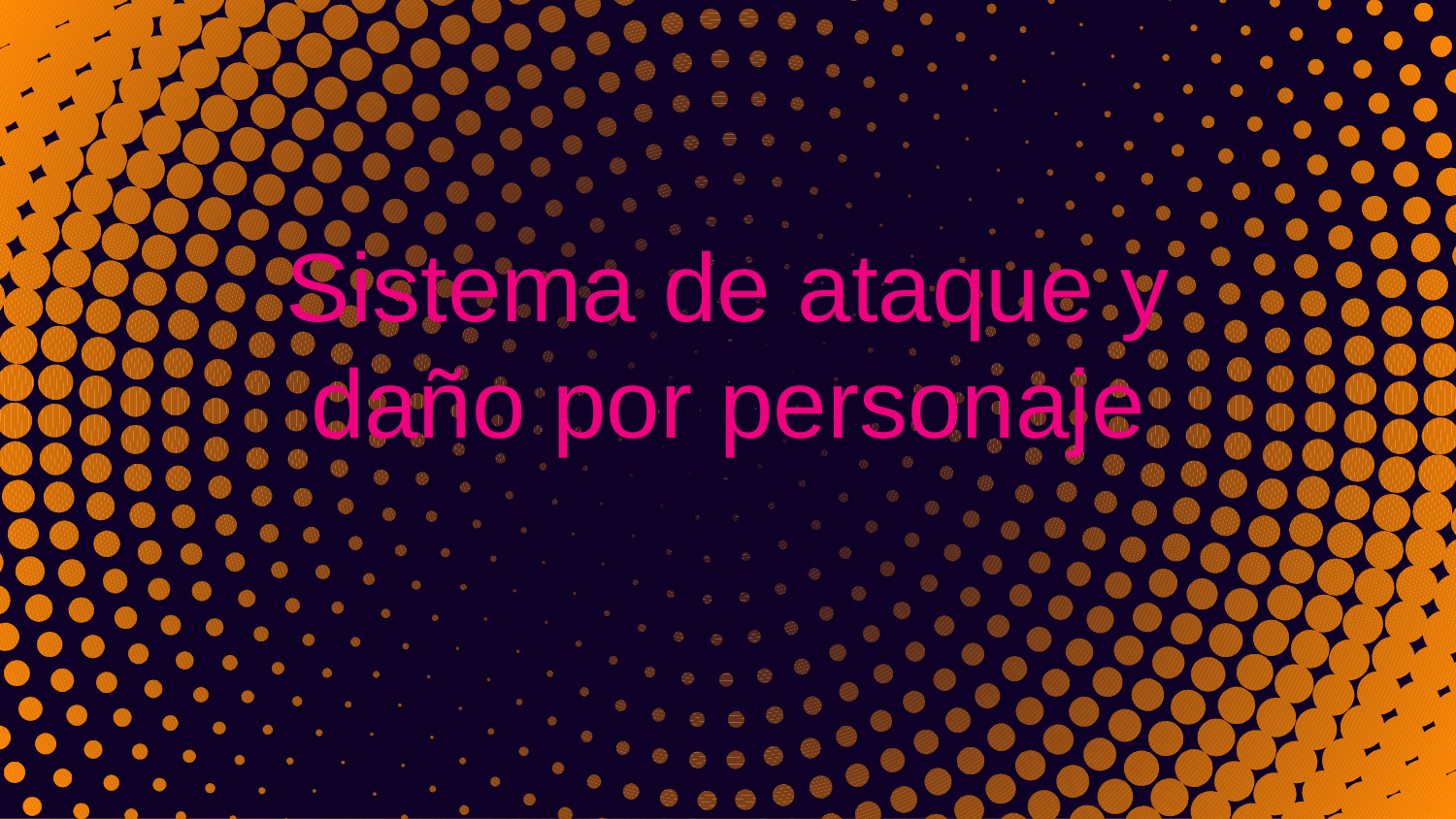

# Sistema de ataque y daño por personaje